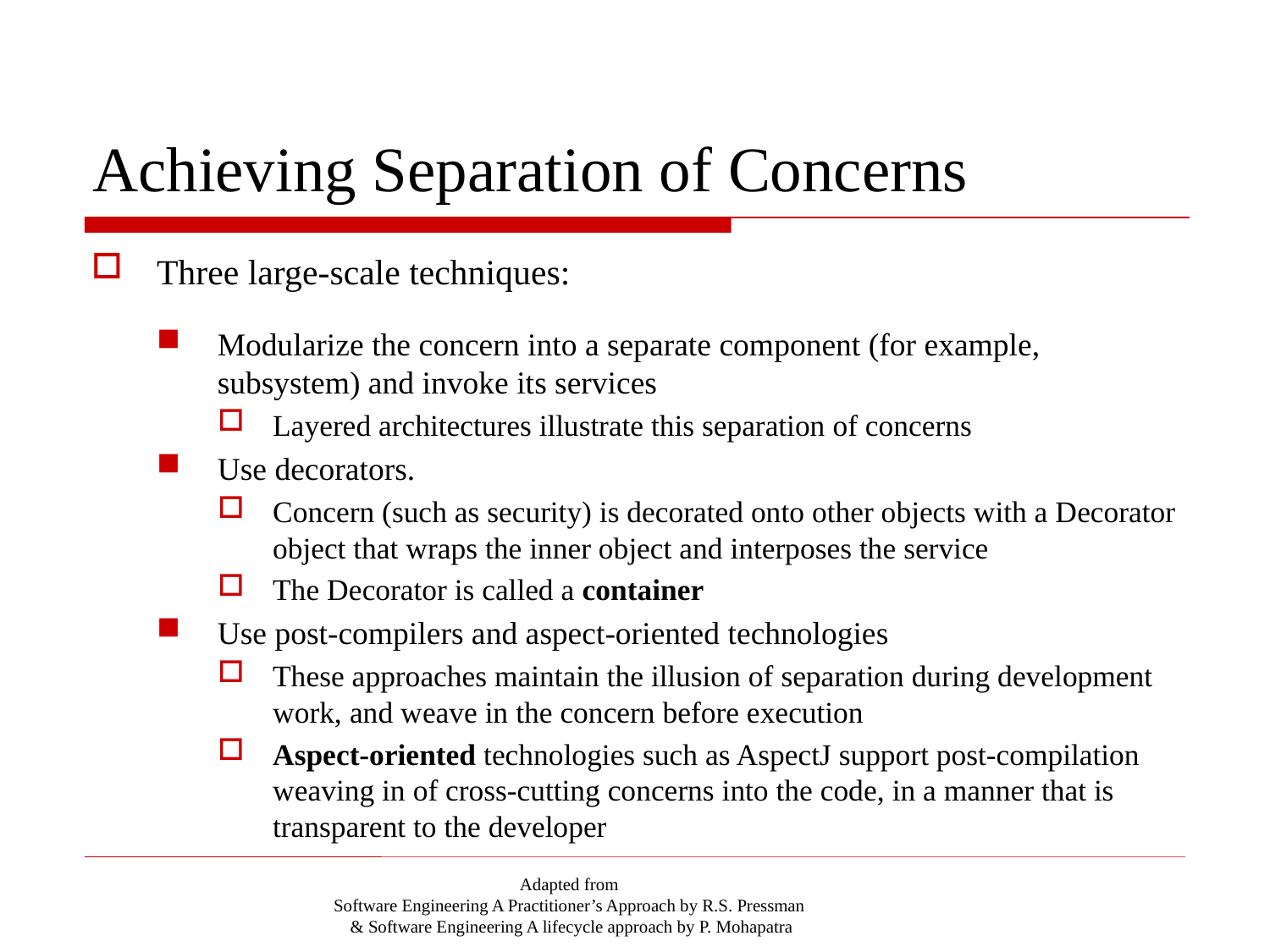

# Achieving Separation of Concerns
Three large-scale techniques:

Modularize the concern into a separate component (for example, subsystem) and invoke its services
Layered architectures illustrate this separation of concerns
Use decorators.
Concern (such as security) is decorated onto other objects with a Decorator object that wraps the inner object and interposes the service
The Decorator is called a container
Use post-compilers and aspect-oriented technologies
These approaches maintain the illusion of separation during development work, and weave in the concern before execution
Aspect-oriented technologies such as AspectJ support post-compilation weaving in of cross-cutting concerns into the code, in a manner that is transparent to the developer

Adapted from
Software Engineering A Practitioner’s Approach by R.S. Pressman
& Software Engineering A lifecycle approach by P. Mohapatra